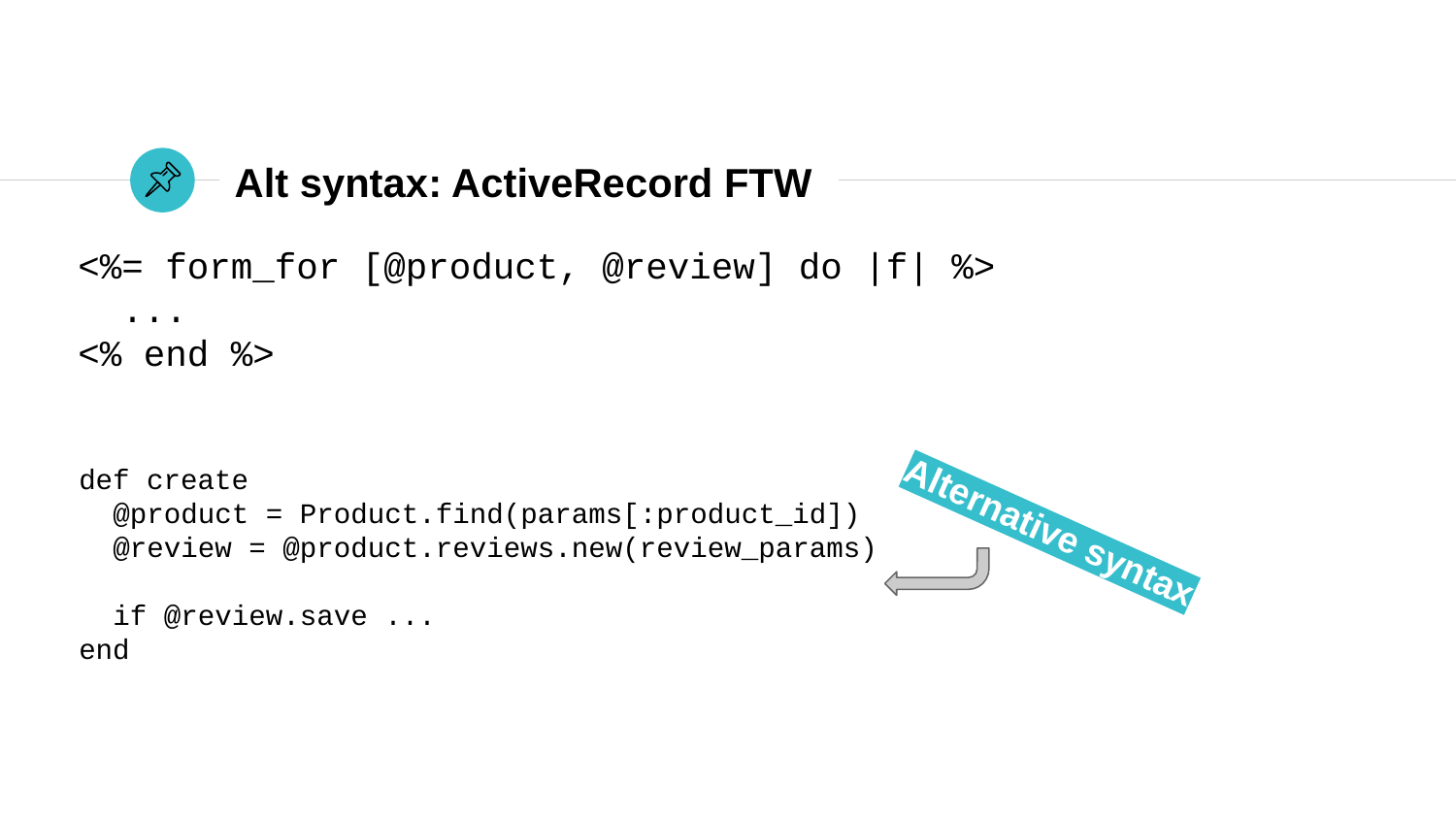

# Alt syntax: ActiveRecord FTW

<%= form_for [@product, @review] do |f| %>
  ...
<% end %>

def create
  @product = Product.find(params[:product_id])
  @review = @product.reviews.new(review_params)

  if @review.save ...
end

Alternative syntax